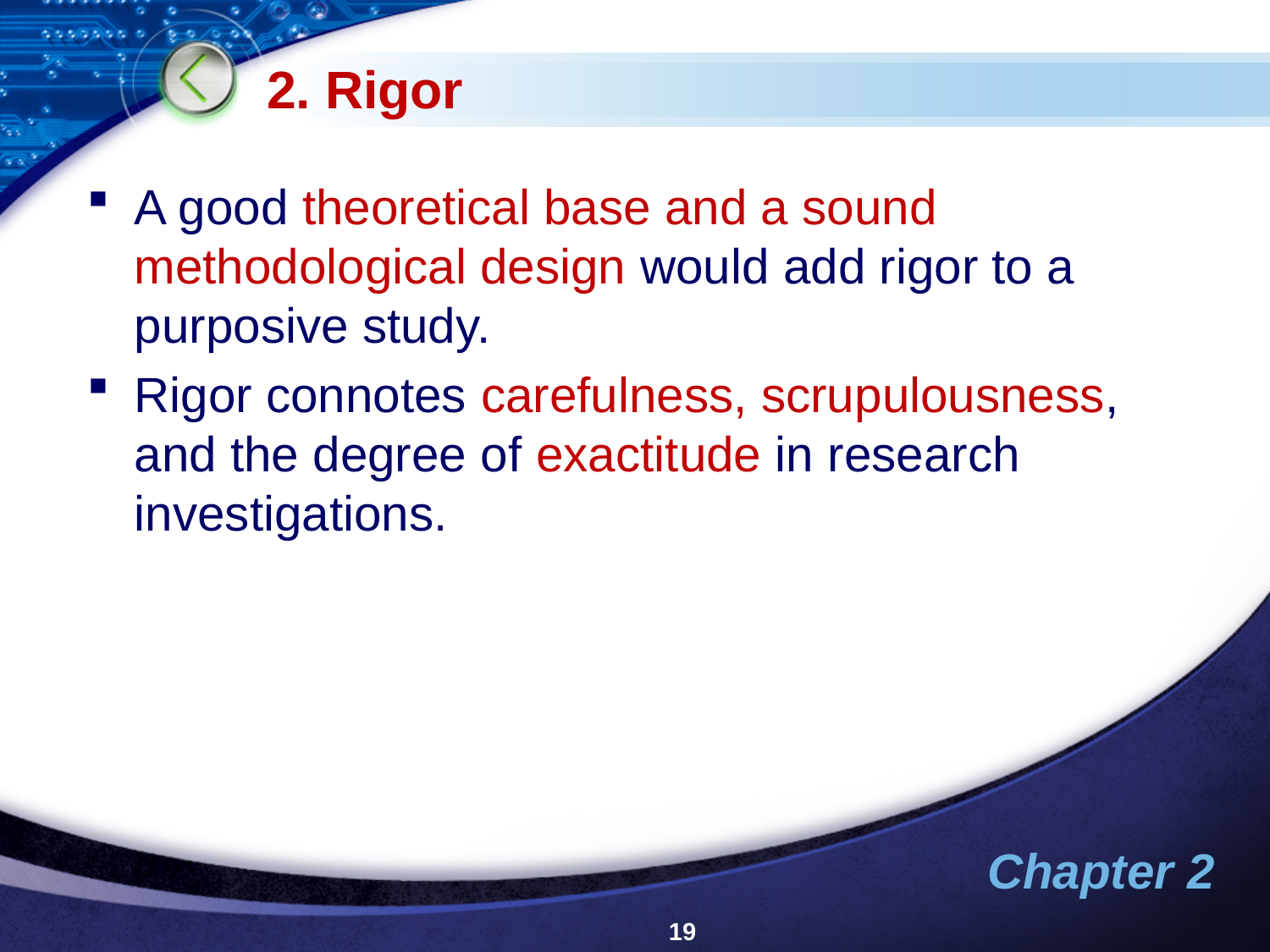

# 2. Rigor
A good theoretical base and a sound methodological design would add rigor to a purposive study.
Rigor connotes carefulness, scrupulousness, and the degree of exactitude in research investigations.

19